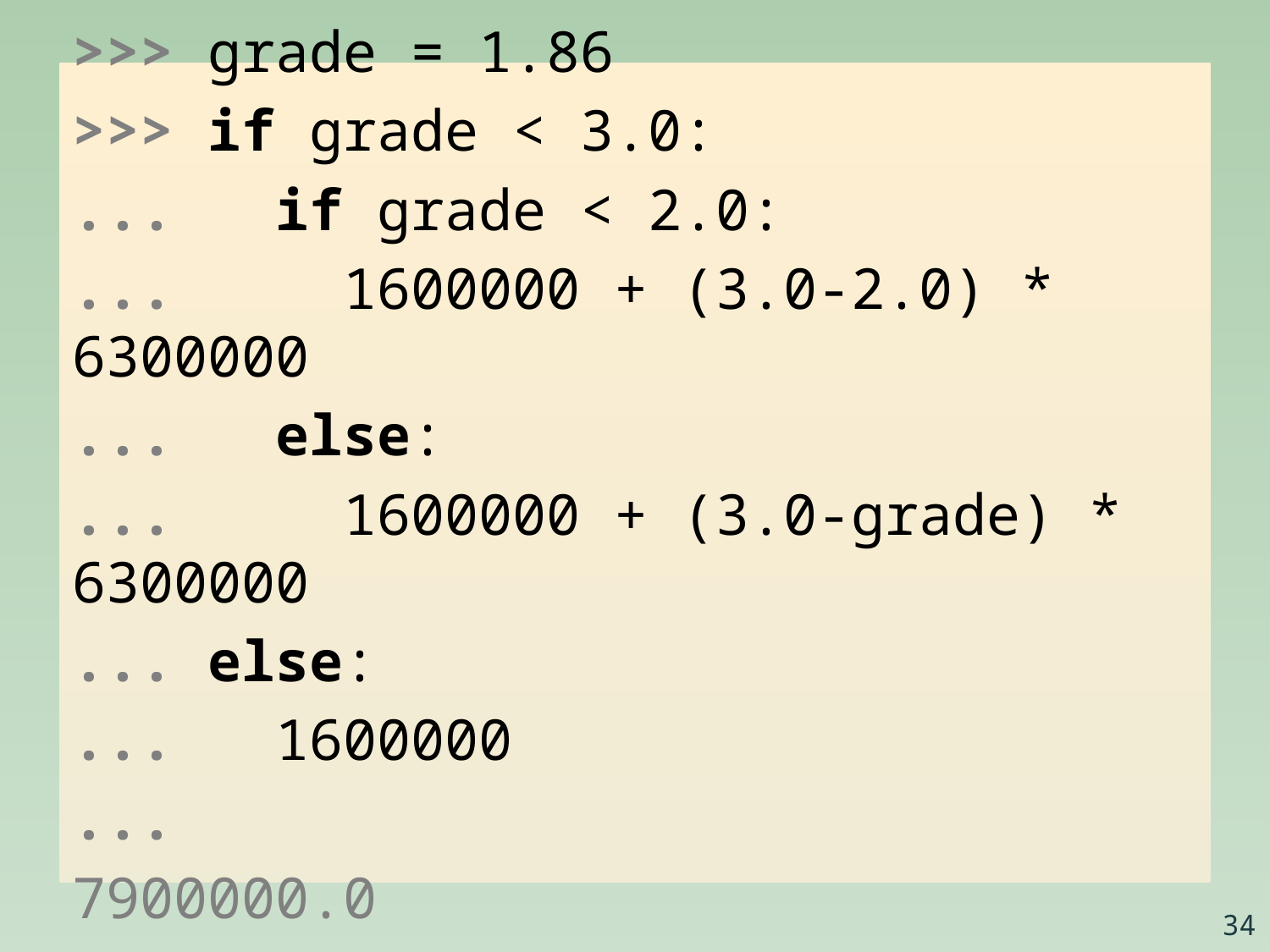

>>> grade = 1.86
>>> if grade < 3.0:
...   if grade < 2.0:
...     1600000 + (3.0-2.0) * 6300000
...   else:
...     1600000 + (3.0-grade) * 6300000
... else:
...   1600000
...
7900000.0
34